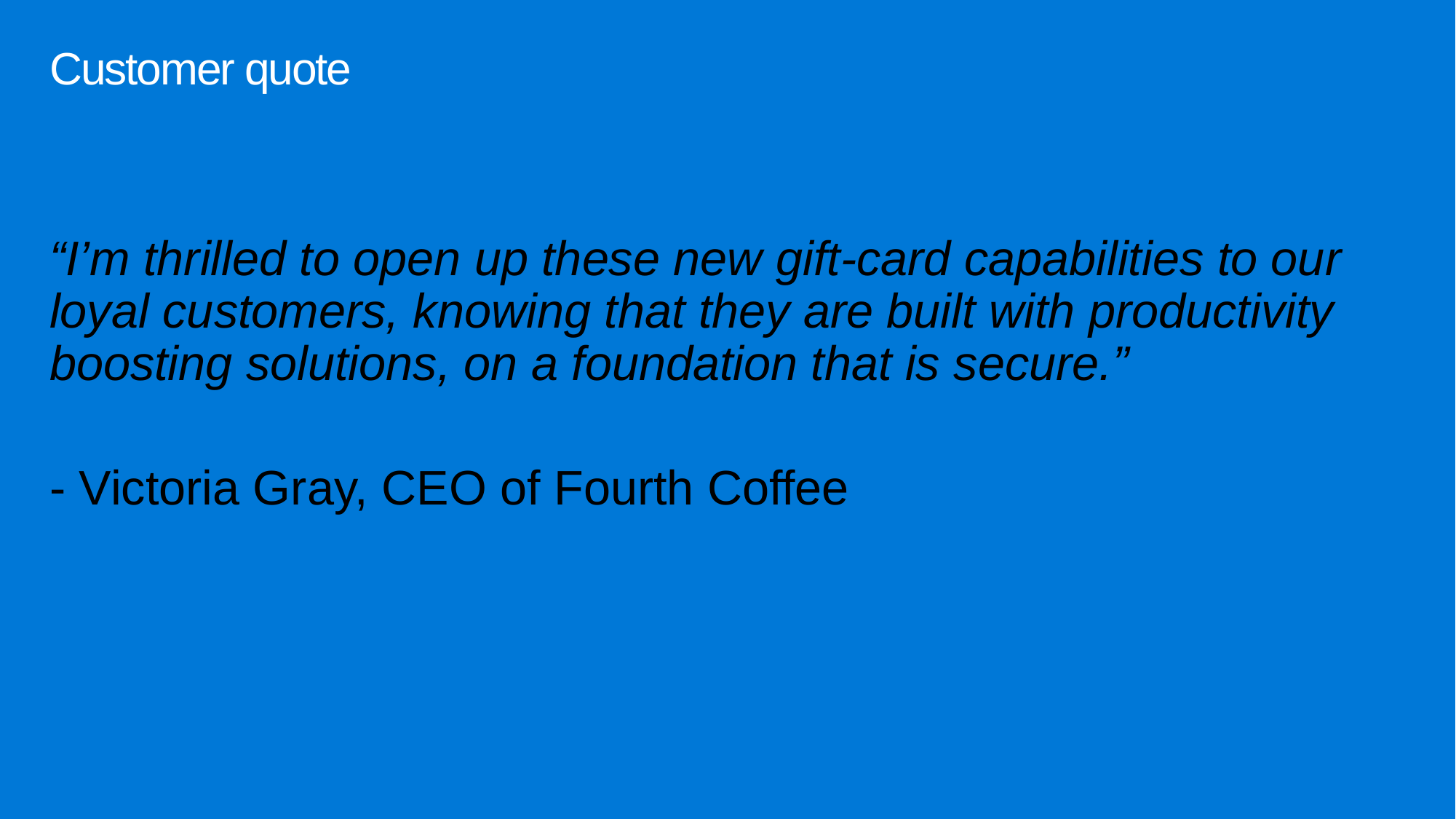

# Customer quote

“I’m thrilled to open up these new gift-card capabilities to our loyal customers, knowing that they are built with productivity boosting solutions, on a foundation that is secure.”

- Victoria Gray, CEO of Fourth Coffee